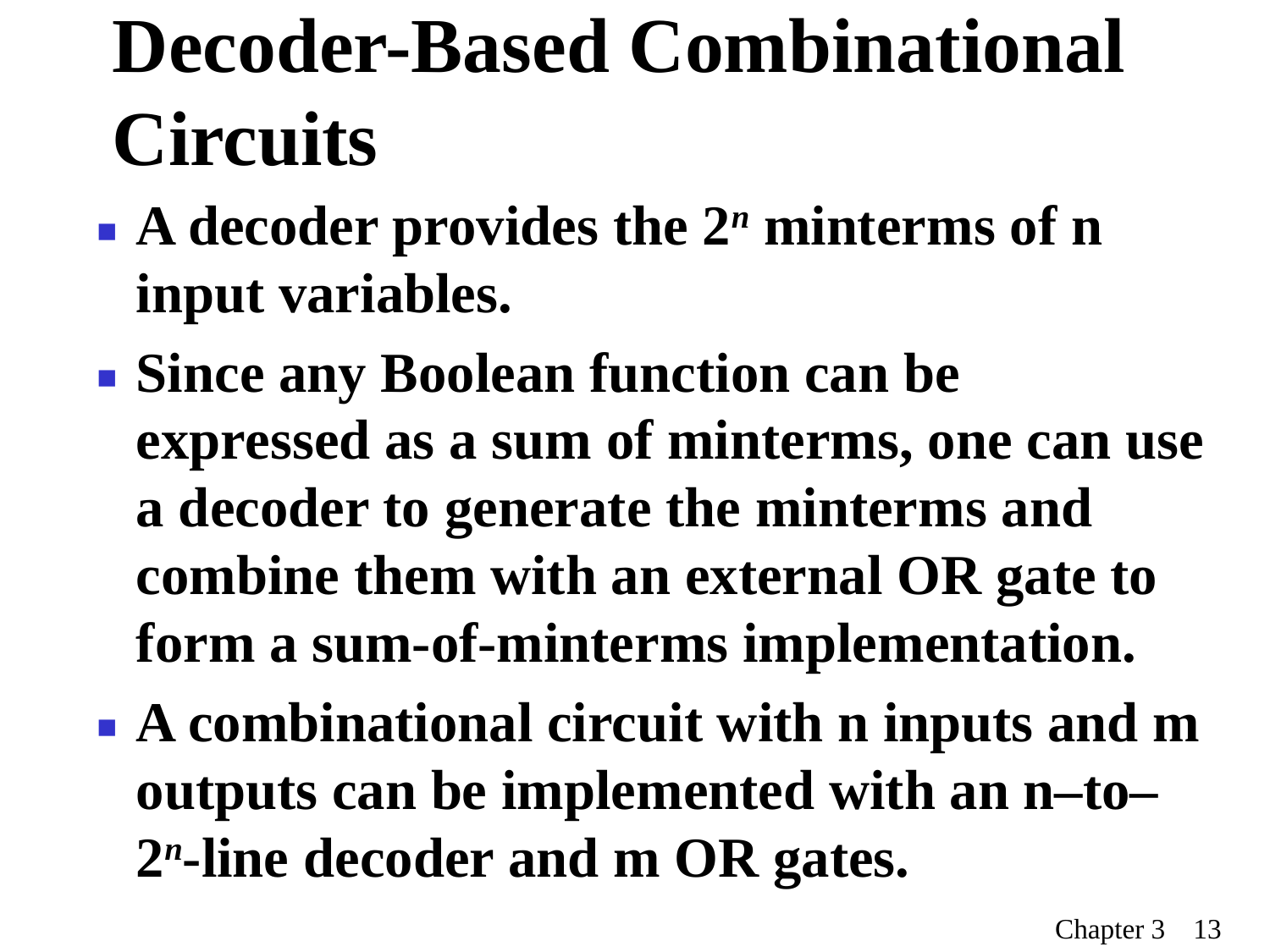

# Decoder-Based Combinational Circuits
A decoder provides the 2n minterms of n input variables.
Since any Boolean function can be expressed as a sum of minterms, one can use a decoder to generate the minterms and combine them with an external OR gate to form a sum-of-minterms implementation.
A combinational circuit with n inputs and m outputs can be implemented with an n–to–2n-line decoder and m OR gates.
Chapter 3    13